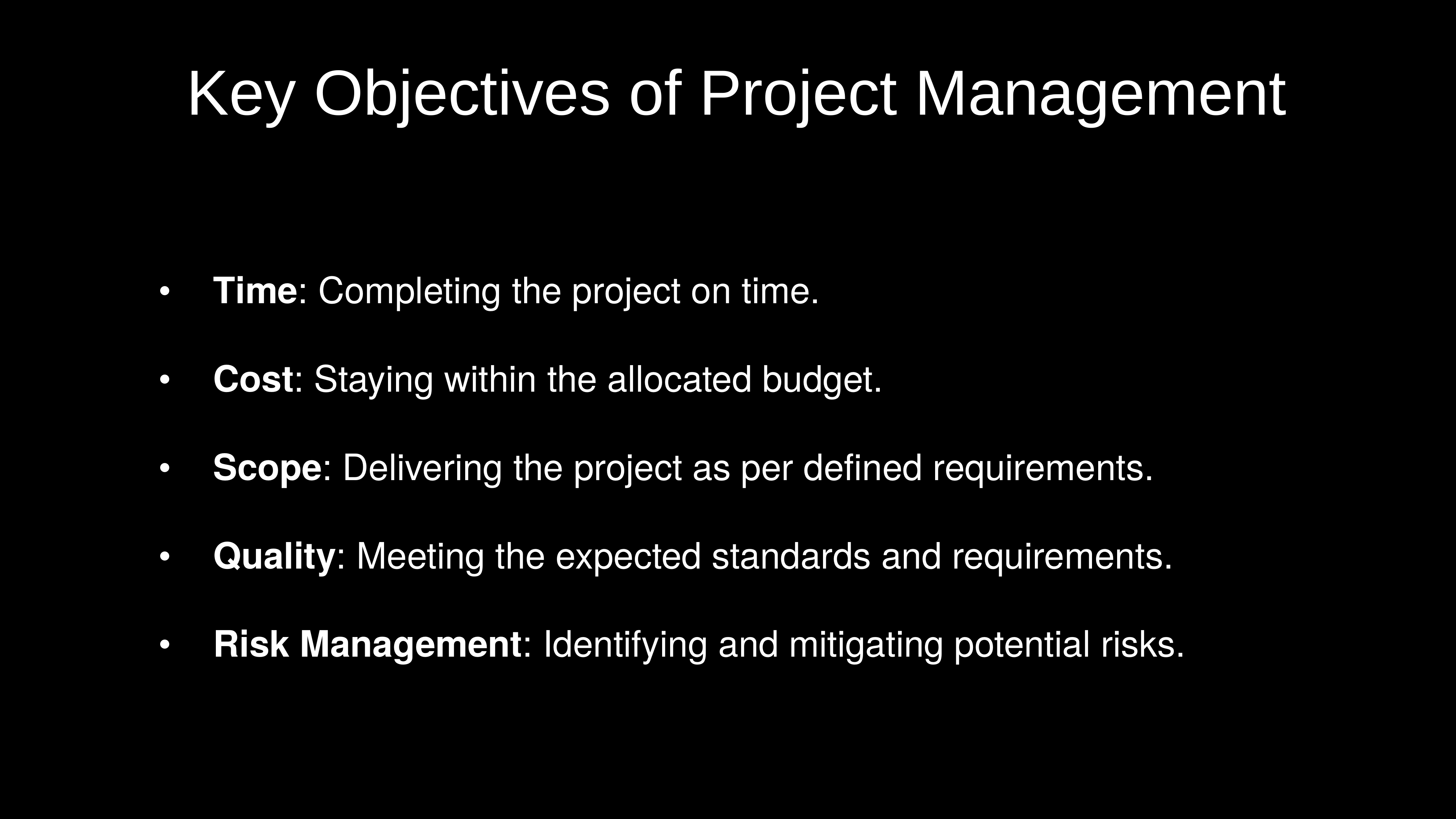

# Key Objectives of Project Management
	•	Time: Completing the project on time.
	•	Cost: Staying within the allocated budget.
	•	Scope: Delivering the project as per defined requirements.
	•	Quality: Meeting the expected standards and requirements.
	•	Risk Management: Identifying and mitigating potential risks.